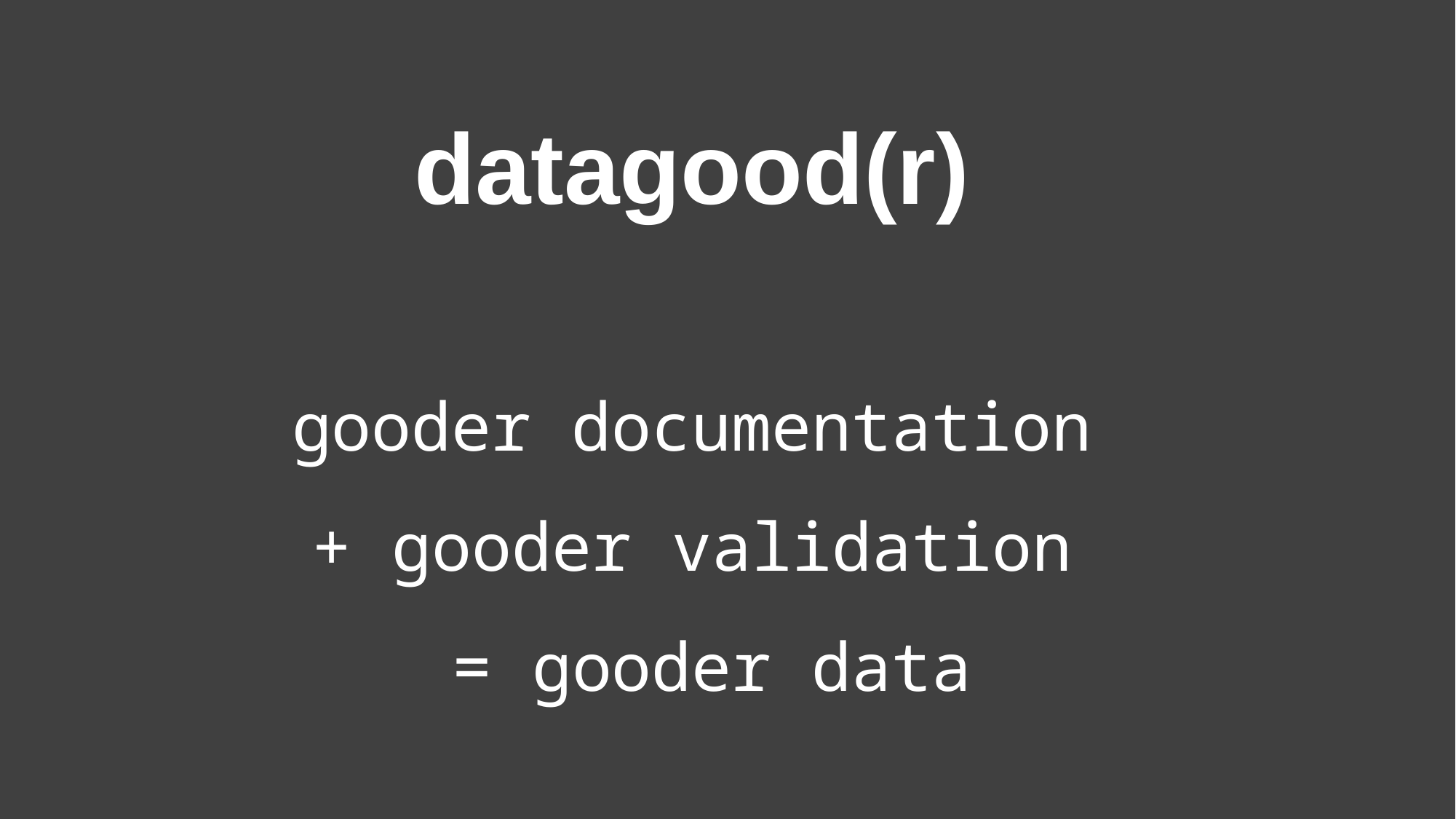

datagood(r)

gooder documentation
+ gooder validation
 = gooder data